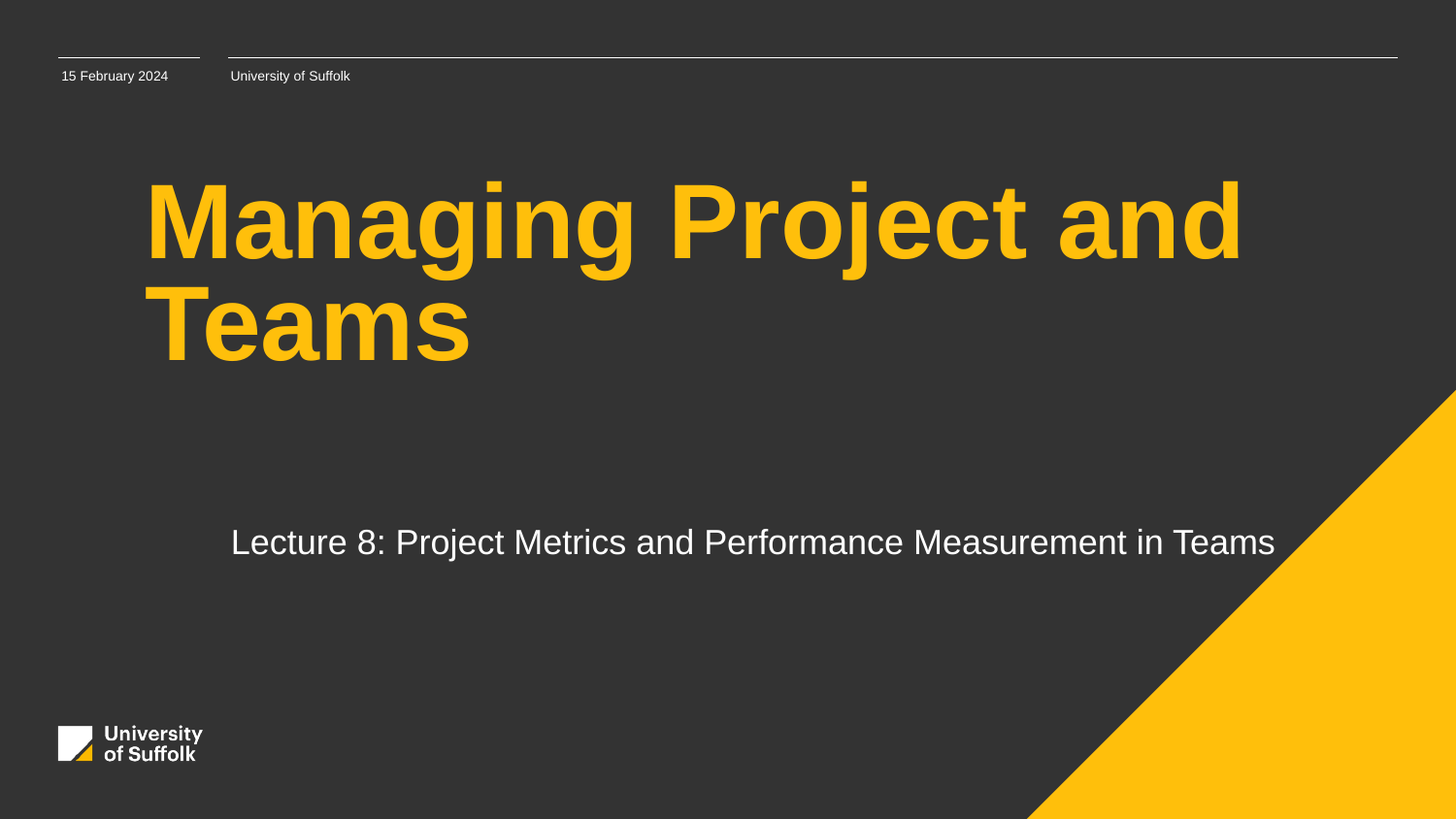

15 February 2024
University of Suffolk
# Managing Project and Teams

Lecture 8: Project Metrics and Performance Measurement in Teams